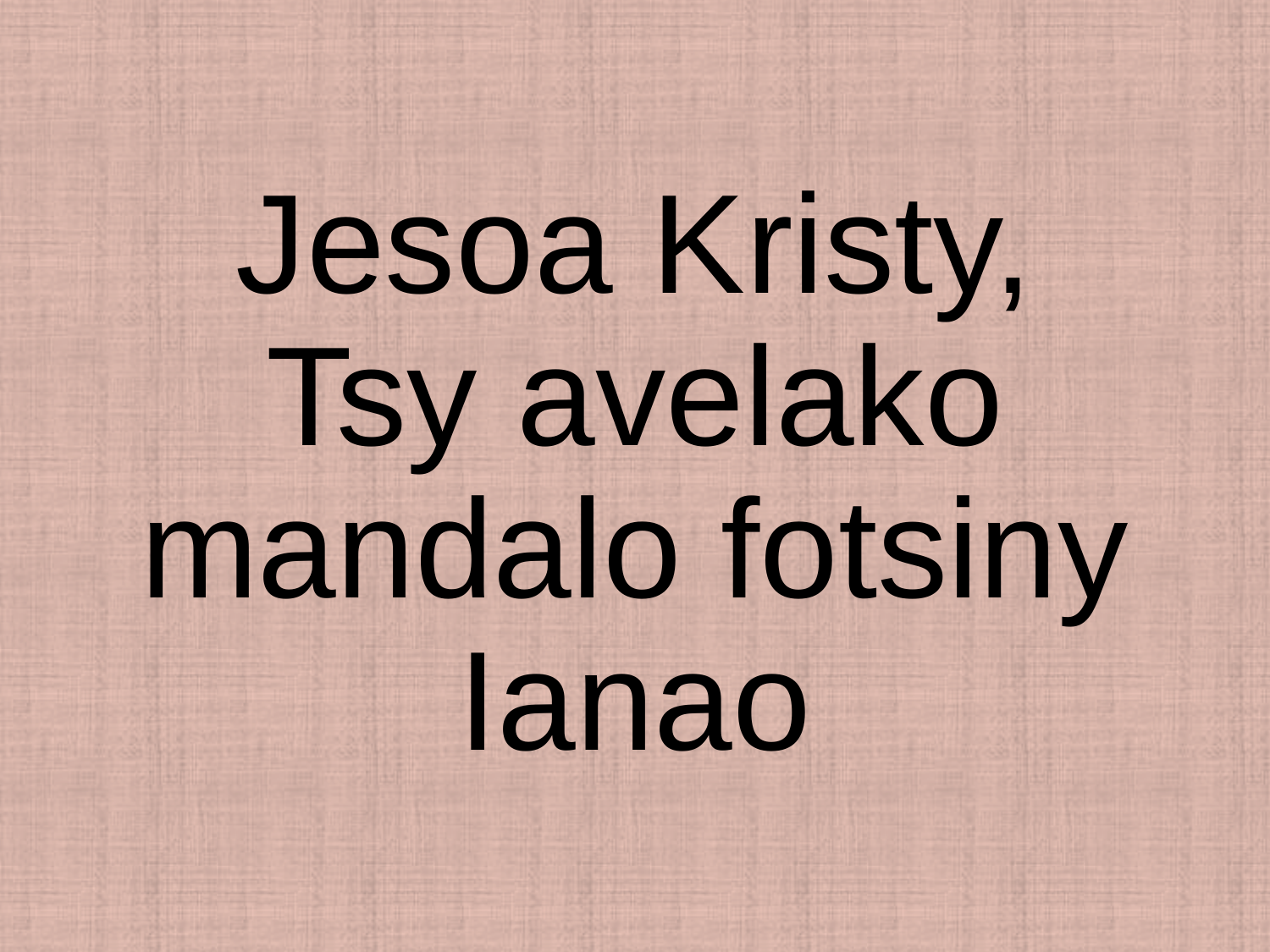

# Jesoa Kristy, Tsy avelako mandalo fotsiny Ianao